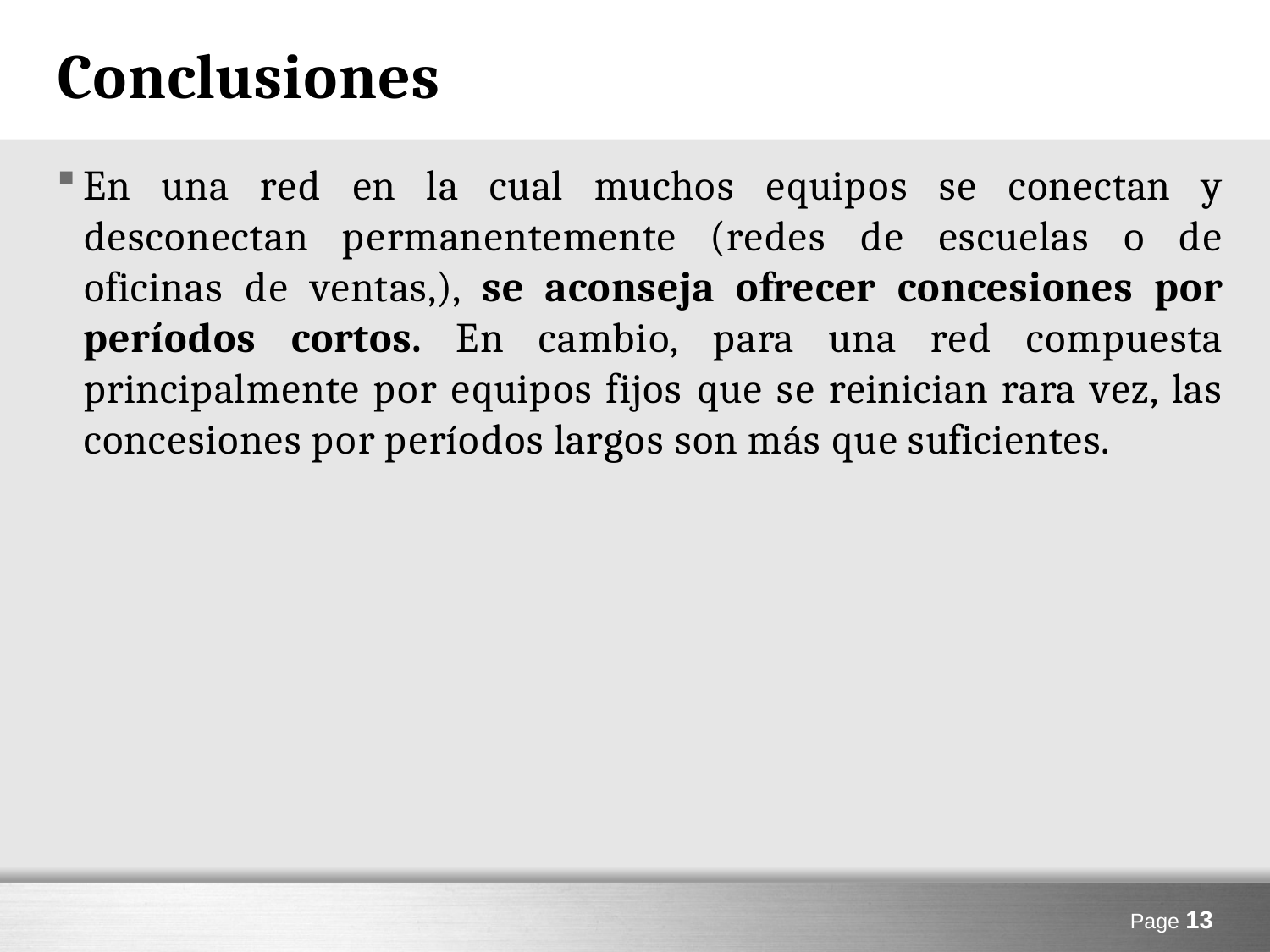

# Conclusiones
En una red en la cual muchos equipos se conectan y desconectan permanentemente (redes de escuelas o de oficinas de ventas,), se aconseja ofrecer concesiones por períodos cortos. En cambio, para una red compuesta principalmente por equipos fijos que se reinician rara vez, las concesiones por períodos largos son más que suficientes.
Page 13